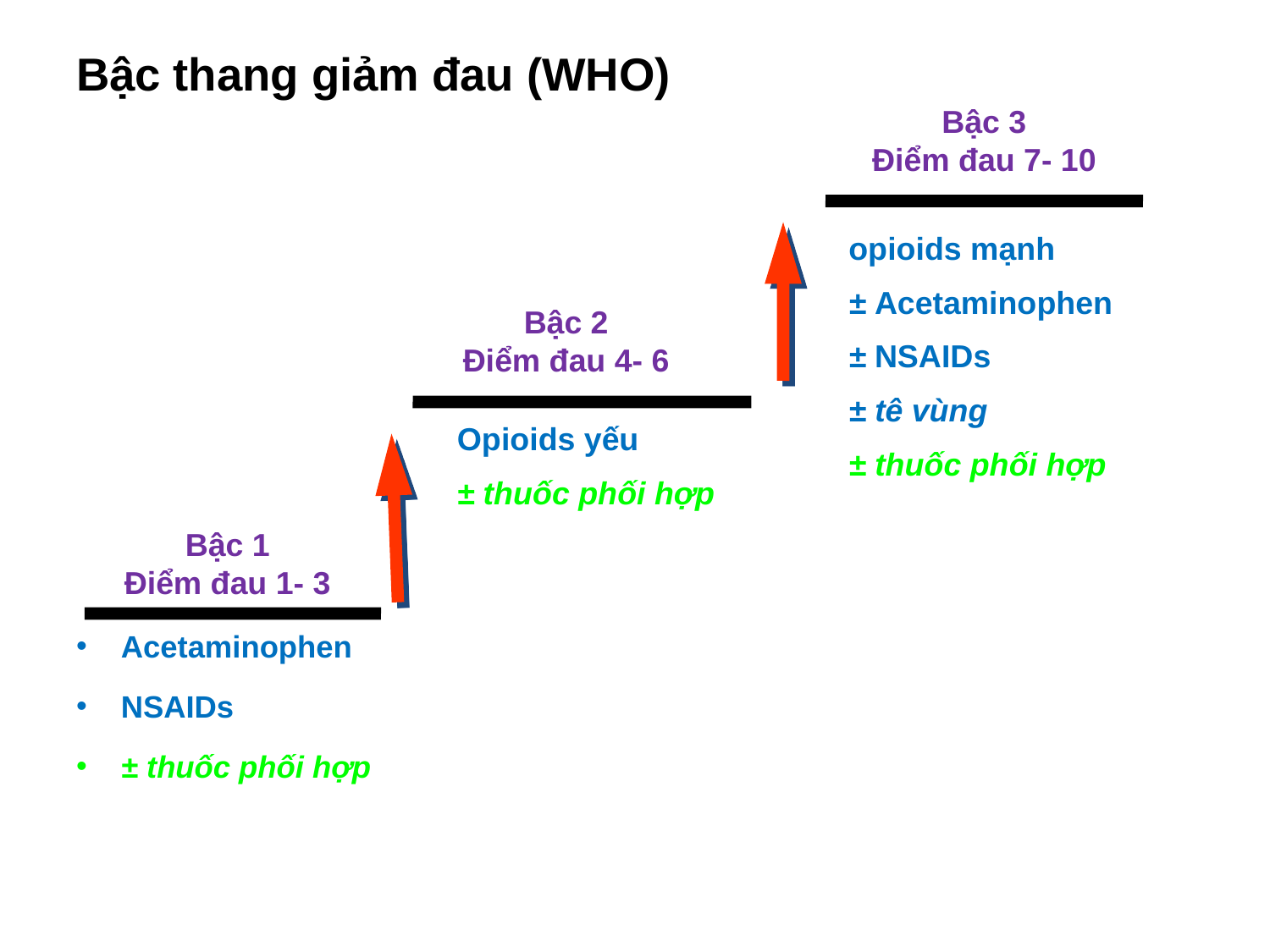

# Bậc thang giảm đau (WHO)
Bậc 3
Điểm đau 7- 10

opioids mạnh
± Acetaminophen
± NSAIDs
± tê vùng
± thuốc phối hợp
Bậc 2
Điểm đau 4- 6

Opioids yếu
± thuốc phối hợp

Bậc 1
Điểm đau 1- 3

Acetaminophen
NSAIDs
± thuốc phối hợp